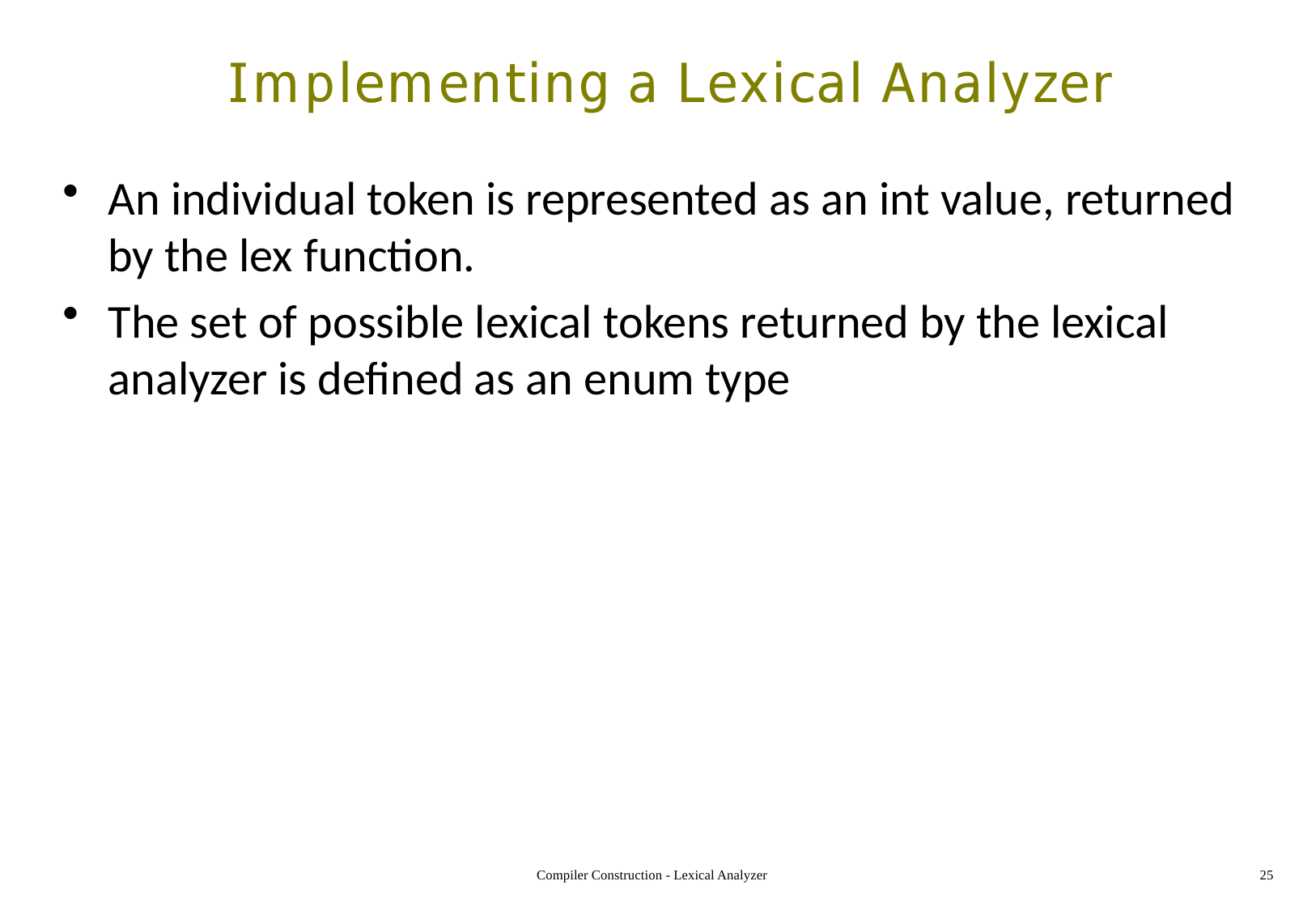

# Implementing a Lexical Analyzer
An individual token is represented as an int value, returned by the lex function.
The set of possible lexical tokens returned by the lexical analyzer is defined as an enum type
Compiler Construction - Lexical Analyzer
25